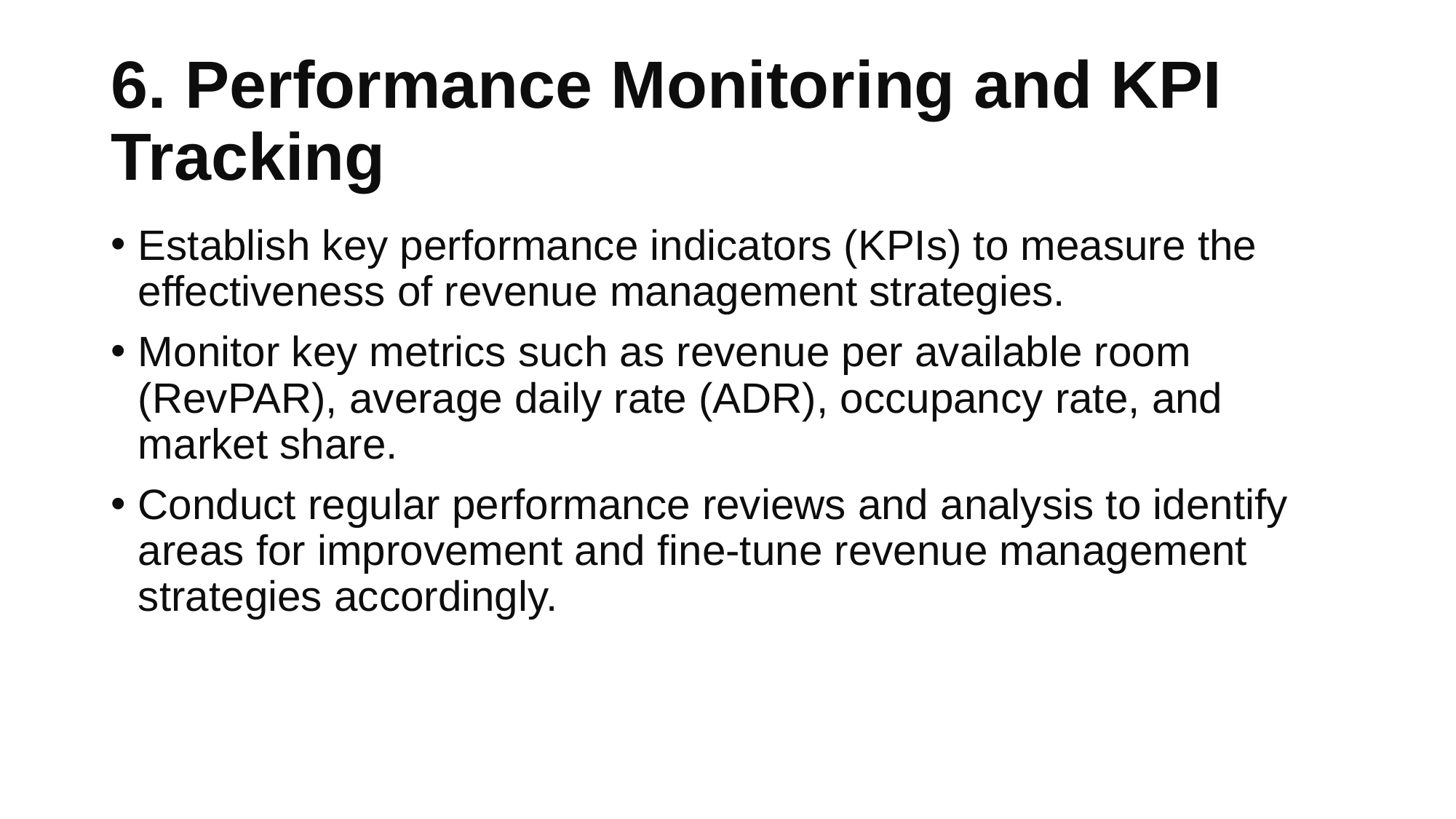

# 6. Performance Monitoring and KPI Tracking
Establish key performance indicators (KPIs) to measure the effectiveness of revenue management strategies.
Monitor key metrics such as revenue per available room (RevPAR), average daily rate (ADR), occupancy rate, and market share.
Conduct regular performance reviews and analysis to identify areas for improvement and fine-tune revenue management strategies accordingly.